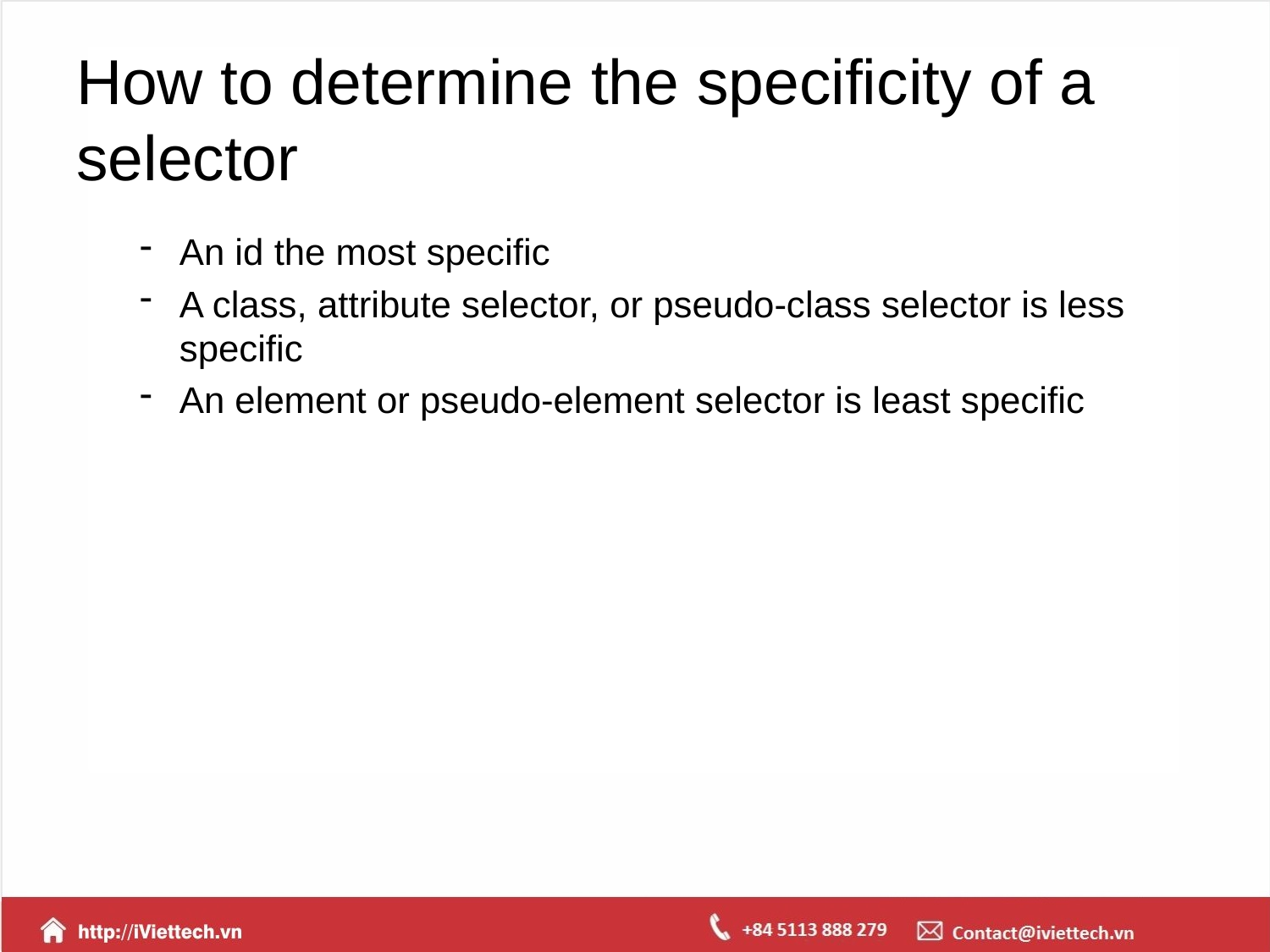

# How to determine the specificity of a selector
An id the most specific
A class, attribute selector, or pseudo-class selector is less specific
An element or pseudo-element selector is least specific